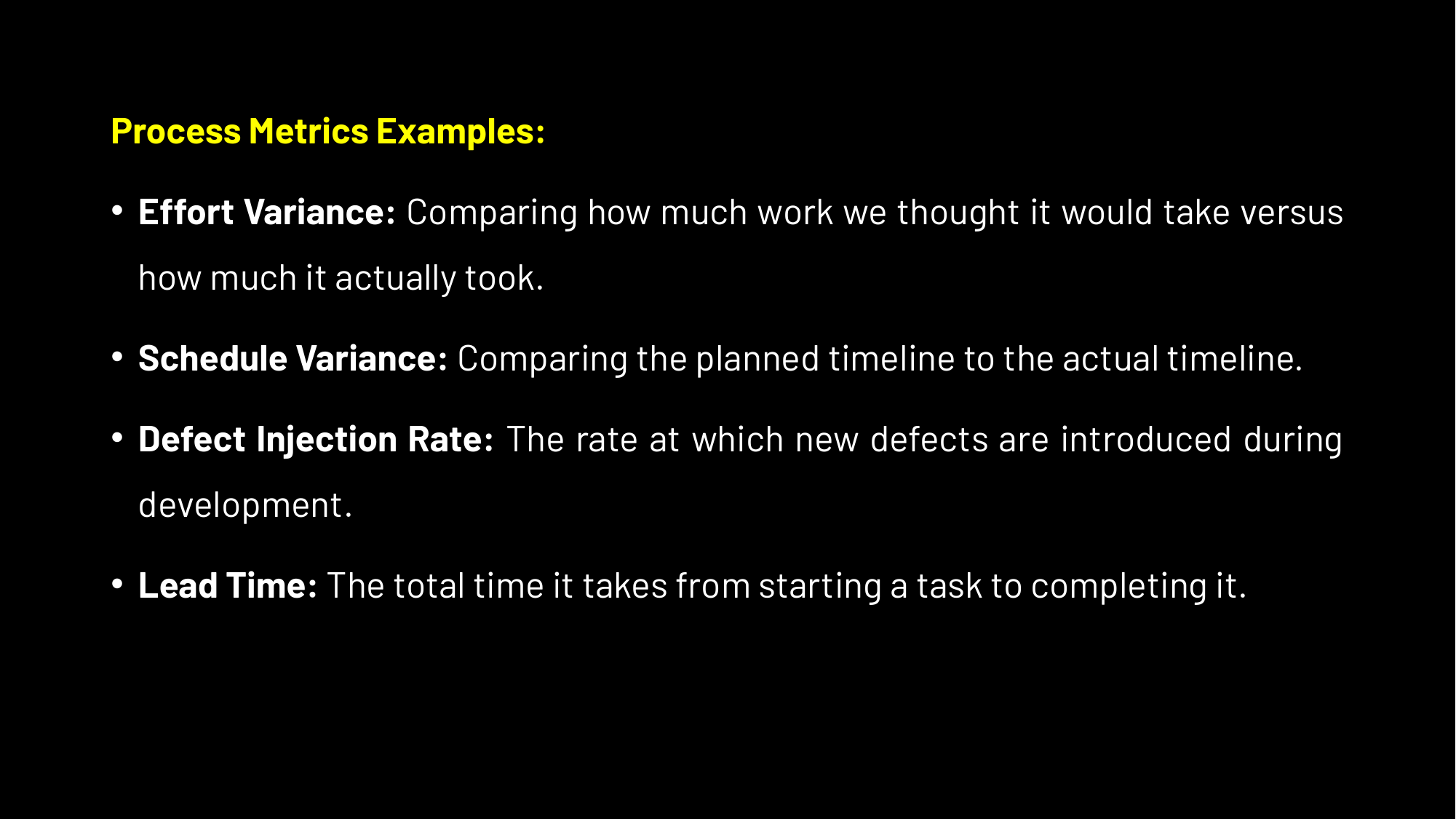

Process Metrics Examples:
Effort Variance: Comparing how much work we thought it would take versus how much it actually took.
Schedule Variance: Comparing the planned timeline to the actual timeline.
Defect Injection Rate: The rate at which new defects are introduced during development.
Lead Time: The total time it takes from starting a task to completing it.